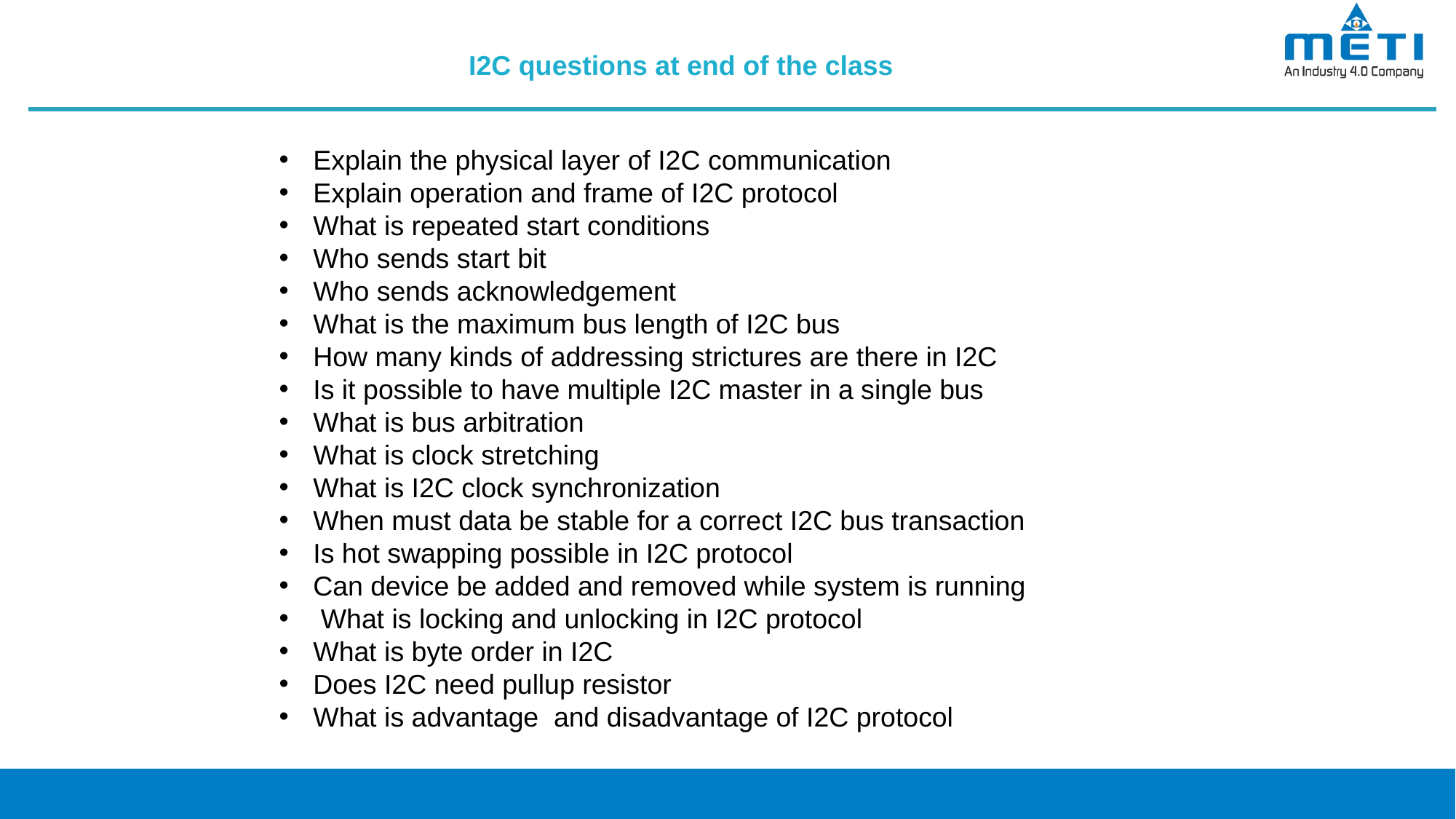

I2C questions at end of the class
Explain the physical layer of I2C communication
Explain operation and frame of I2C protocol
What is repeated start conditions
Who sends start bit
Who sends acknowledgement
What is the maximum bus length of I2C bus
How many kinds of addressing strictures are there in I2C
Is it possible to have multiple I2C master in a single bus
What is bus arbitration
What is clock stretching
What is I2C clock synchronization
When must data be stable for a correct I2C bus transaction
Is hot swapping possible in I2C protocol
Can device be added and removed while system is running
 What is locking and unlocking in I2C protocol
What is byte order in I2C
Does I2C need pullup resistor
What is advantage  and disadvantage of I2C protocol